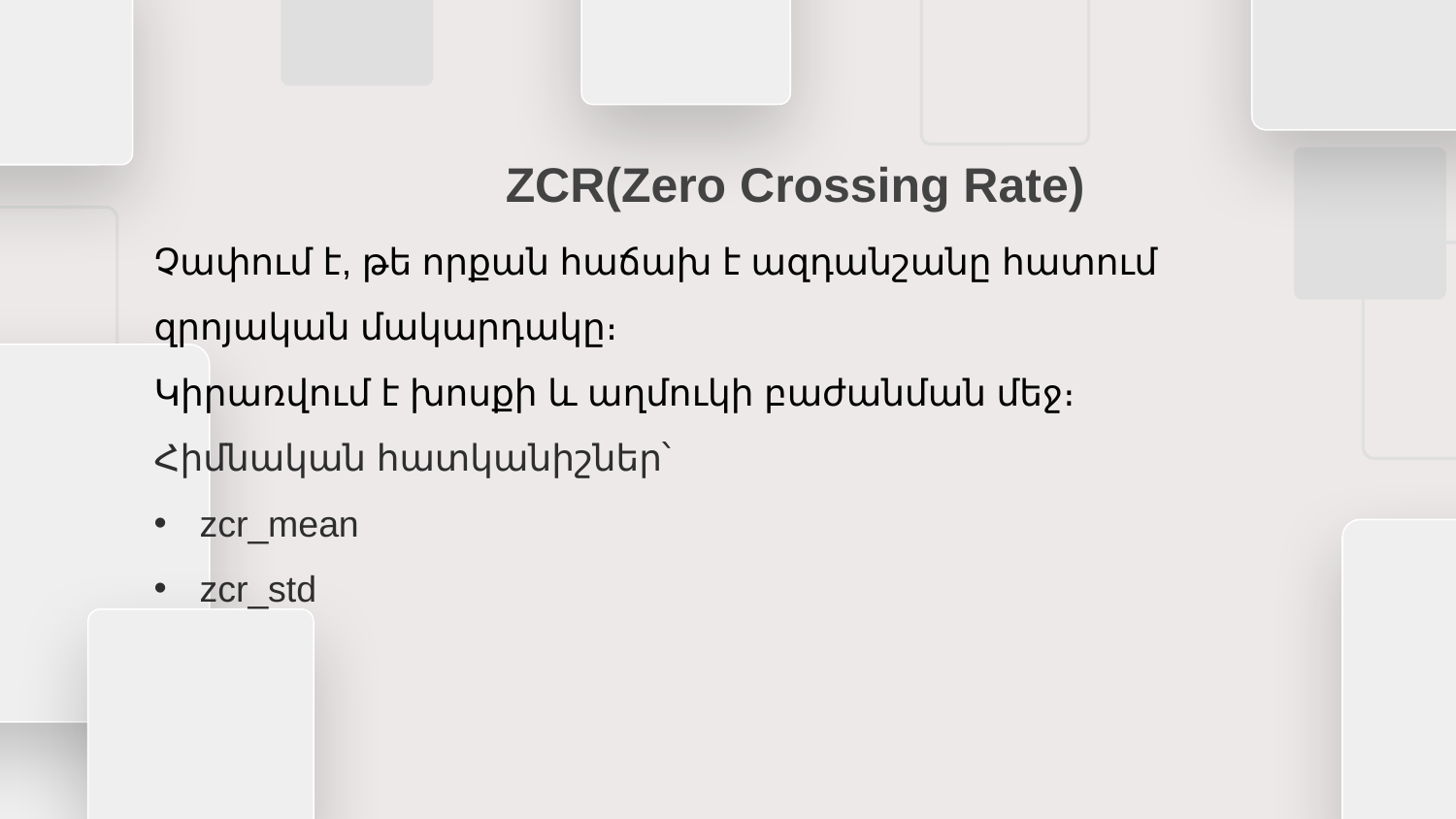

# ZCR(Zero Crossing Rate)
Չափում է, թե որքան հաճախ է ազդանշանը հատում զրոյական մակարդակը։
Կիրառվում է խոսքի և աղմուկի բաժանման մեջ։
Հիմնական հատկանիշներ՝
zcr_mean
zcr_std